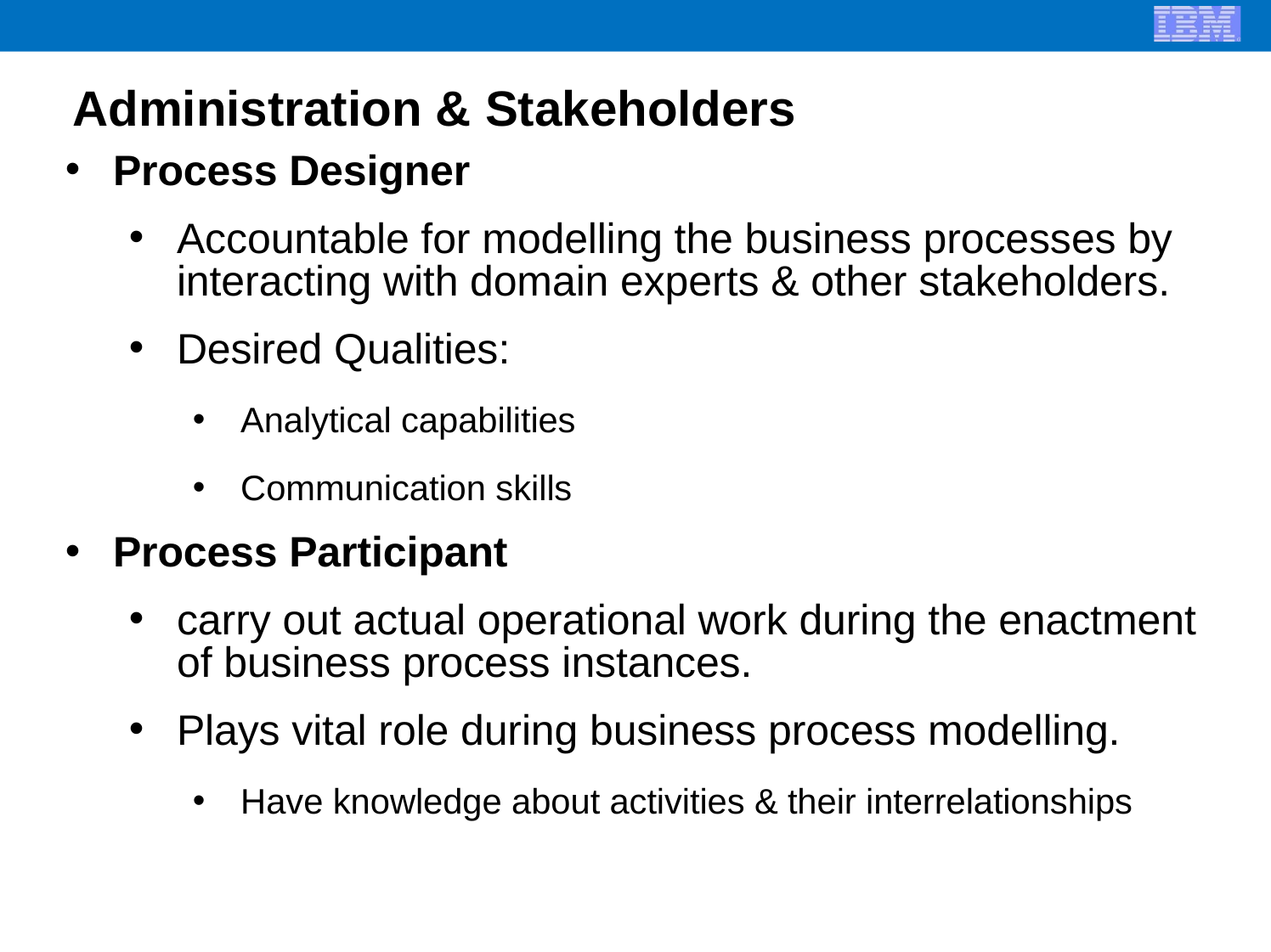

Administration & Stakeholders
Process Designer
Accountable for modelling the business processes by interacting with domain experts & other stakeholders.
Desired Qualities:
Analytical capabilities
Communication skills
Process Participant
carry out actual operational work during the enactment of business process instances.
Plays vital role during business process modelling.
Have knowledge about activities & their interrelationships